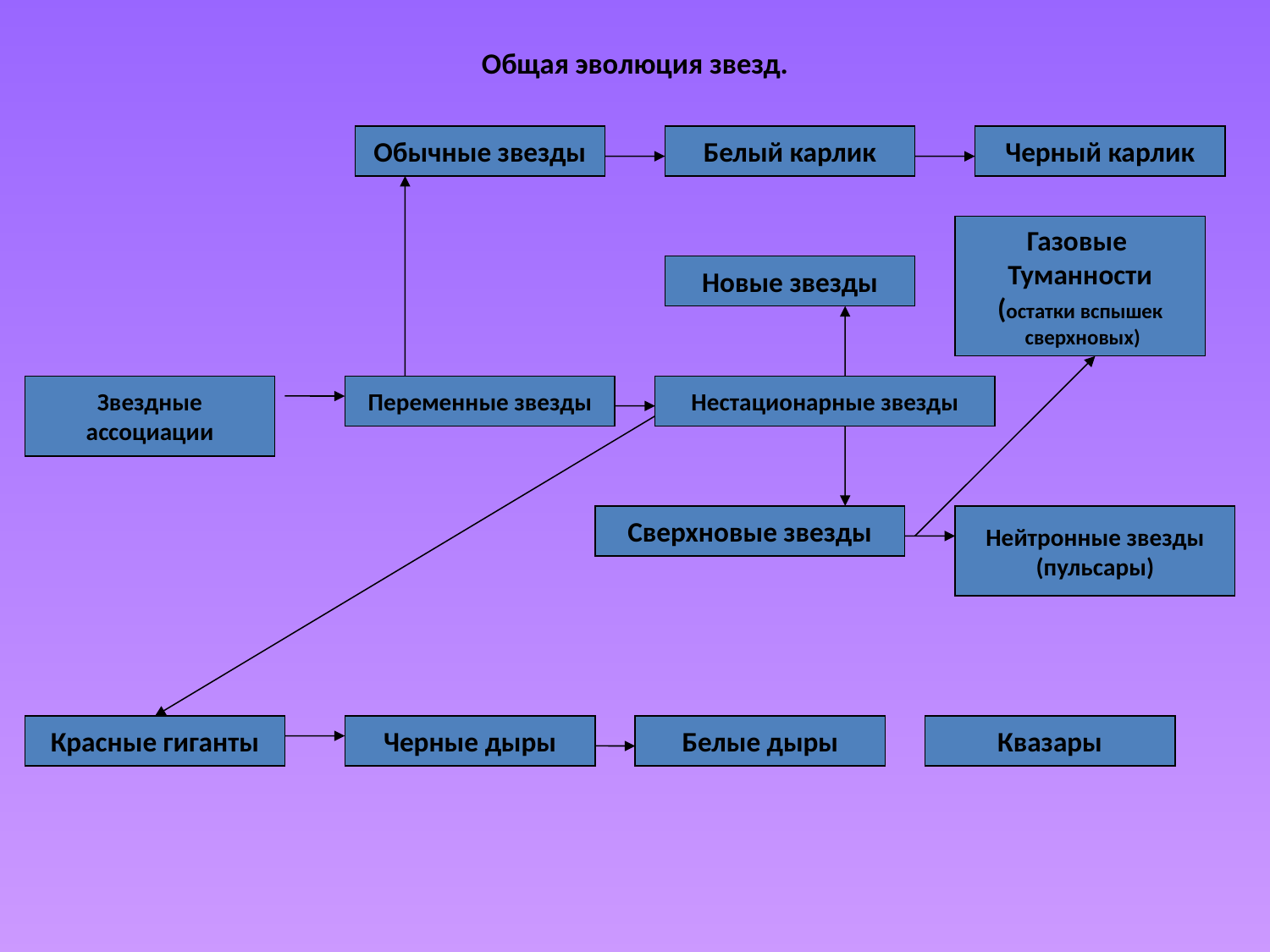

# Общая эволюция звезд.
Обычные звезды
Белый карлик
Черный карлик

Газовые
Туманности
(остатки вспышек
 сверхновых)
Новые звезды

Звездные
ассоциации
Переменные звезды
Нестационарные звезды

Сверхновые звезды
Нейтронные звезды
(пульсары)

Красные гиганты
Черные дыры
Белые дыры
Квазары